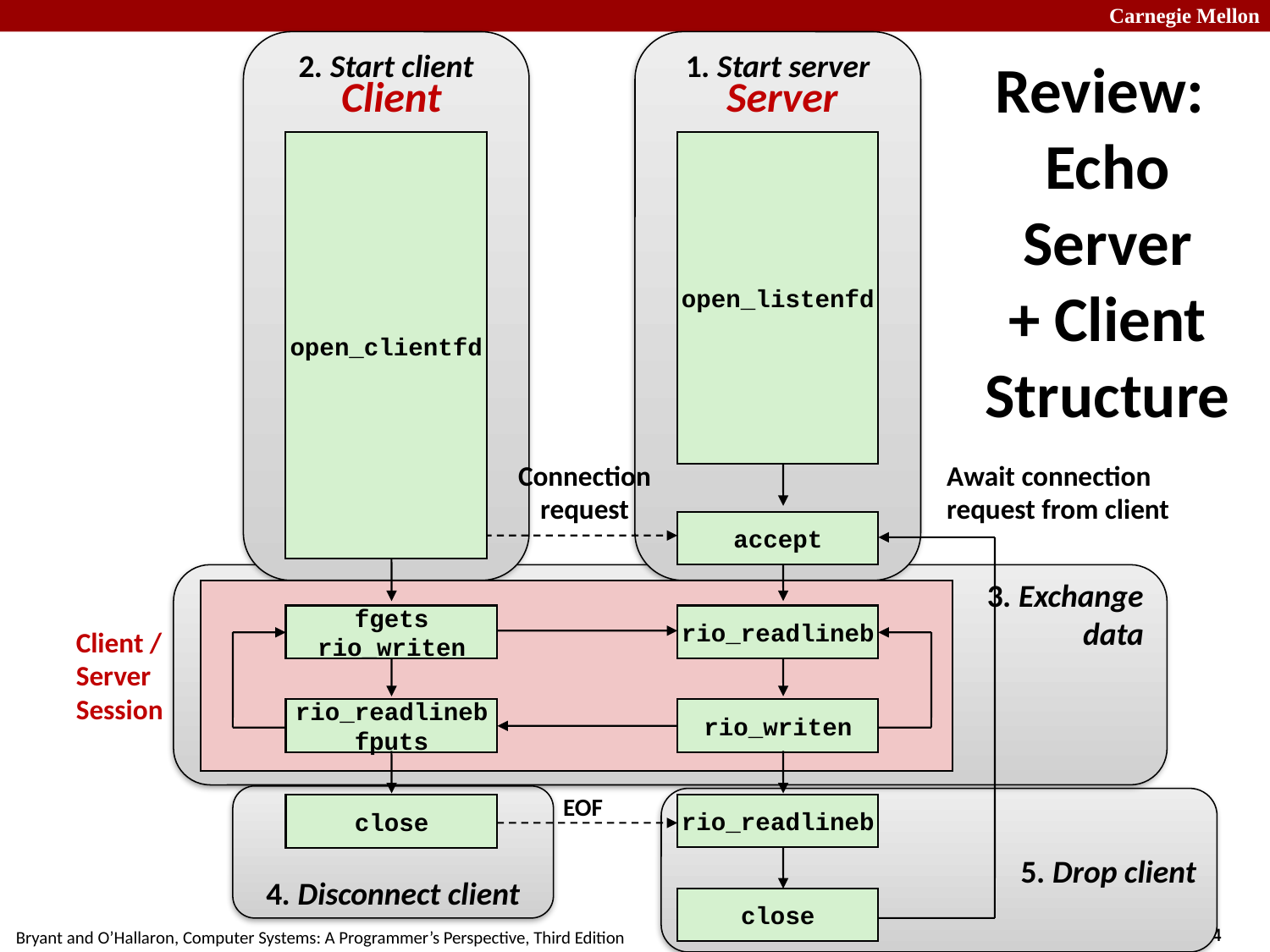

2. Start client
1. Start server
Client
Server
open_listenfd
open_clientfd
# Review: Echo Server + Client Structure
Await connection
request from client
Connection
request

accept

EOF
rio_readlineb
close

close

fgets
rio_writen
rio_readlineb

rio_readlineb
fputs
rio_writen

3. Exchange
data

Client / Server
Session

4. Disconnect client
5. Drop client